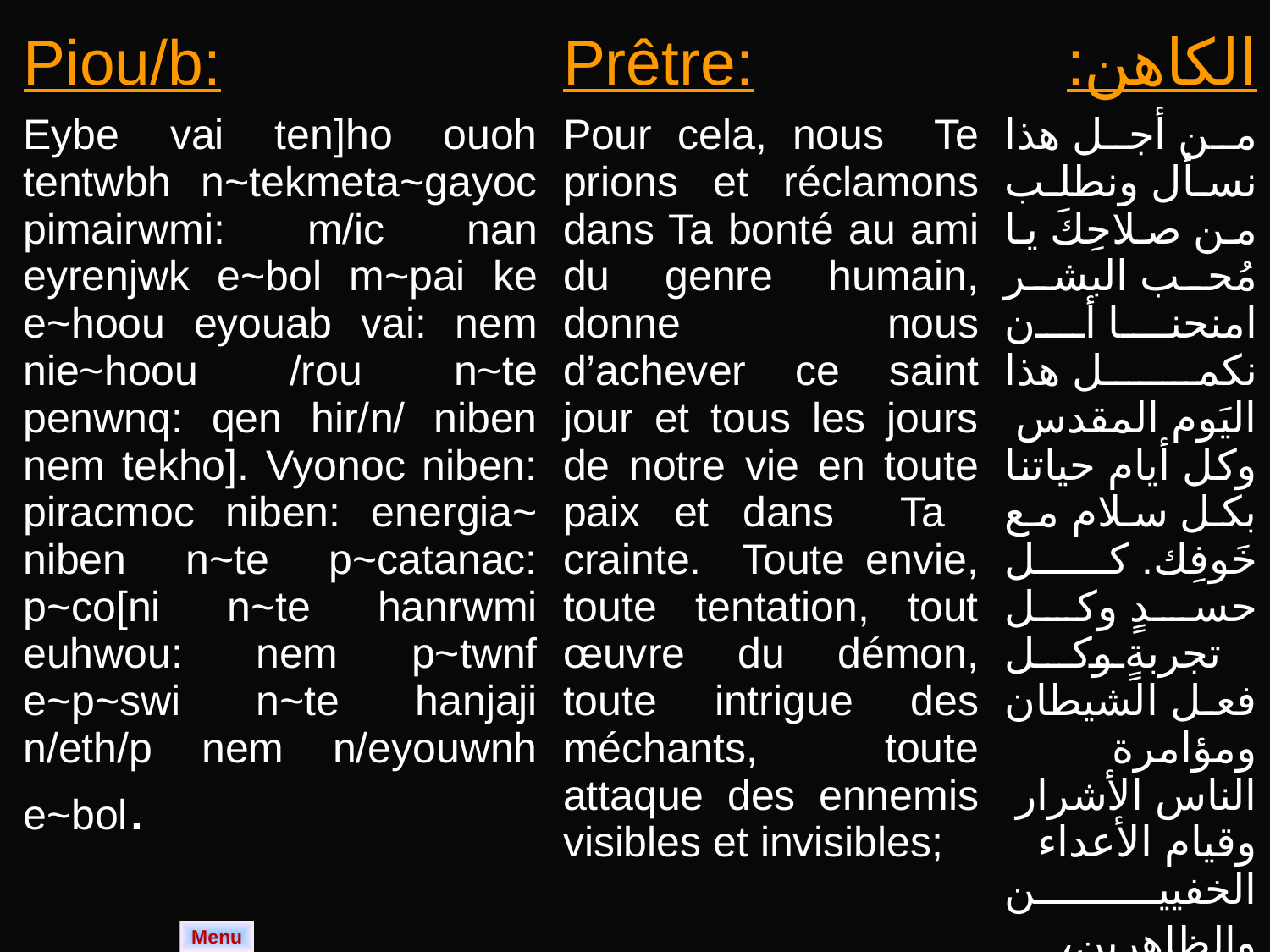

| Piou/b: | Prêtre: | الكاهن: |
| --- | --- | --- |
| Eybe vai ten]ho ouoh tentwbh n~tekmeta~gayoc pimairwmi: m/ic nan eyrenjwk e~bol m~pai ke e~hoou eyouab vai: nem nie~hoou /rou n~te penwnq: qen hir/n/ niben nem tekho]. Vyonoc niben: piracmoc niben: energia~ niben n~te p~catanac: p~co[ni n~te hanrwmi euhwou: nem p~twnf e~p~swi n~te hanjaji n/eth/p nem n/eyouwnh e~bol. | Pour cela, nous Te prions et réclamons dans Ta bonté au ami du genre humain, donne nous d’achever ce saint jour et tous les jours de notre vie en toute paix et dans Ta crainte. Toute envie, toute tentation, tout œuvre du démon, toute intrigue des méchants, toute attaque des ennemis visibles et invisibles; | من أجل هذا نسأل ونطلب من صلاحِكَ يا مُحب البشر امنحنا أن نكمل هذا اليَوم المقدس وكل أيام حياتنا بكل سلام مع خَوفِك. كل حسدٍ وكل تجربةٍ وكل فعل الشيطان ومؤامرة الناس الأشرار وقيام الأعداء الخفيين والظاهرين، |
Menu